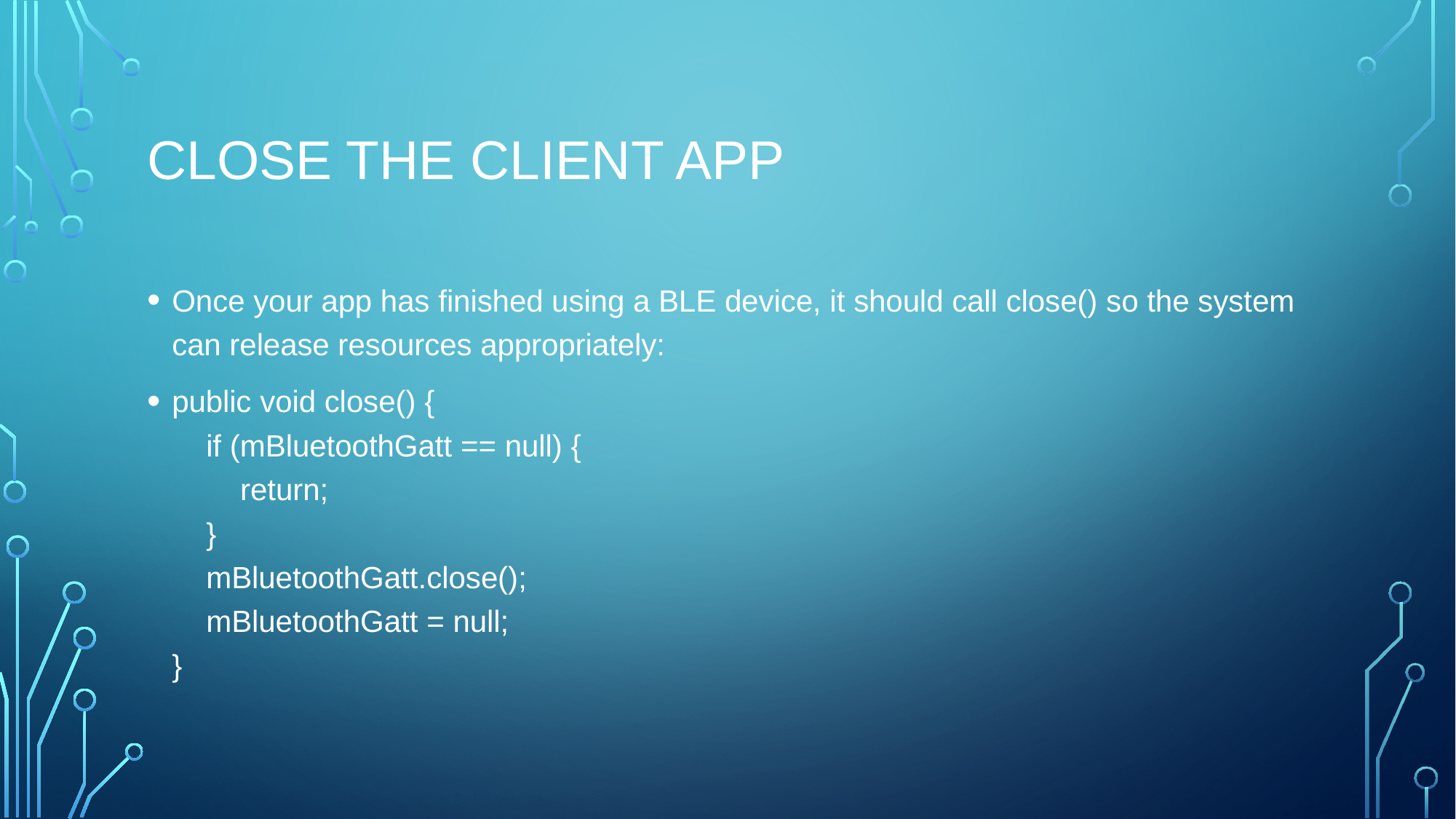

# Close the client app
Once your app has finished using a BLE device, it should call close() so the system can release resources appropriately:
public void close() {
    if (mBluetoothGatt == null) {
        return;
    }
    mBluetoothGatt.close();
    mBluetoothGatt = null;
}